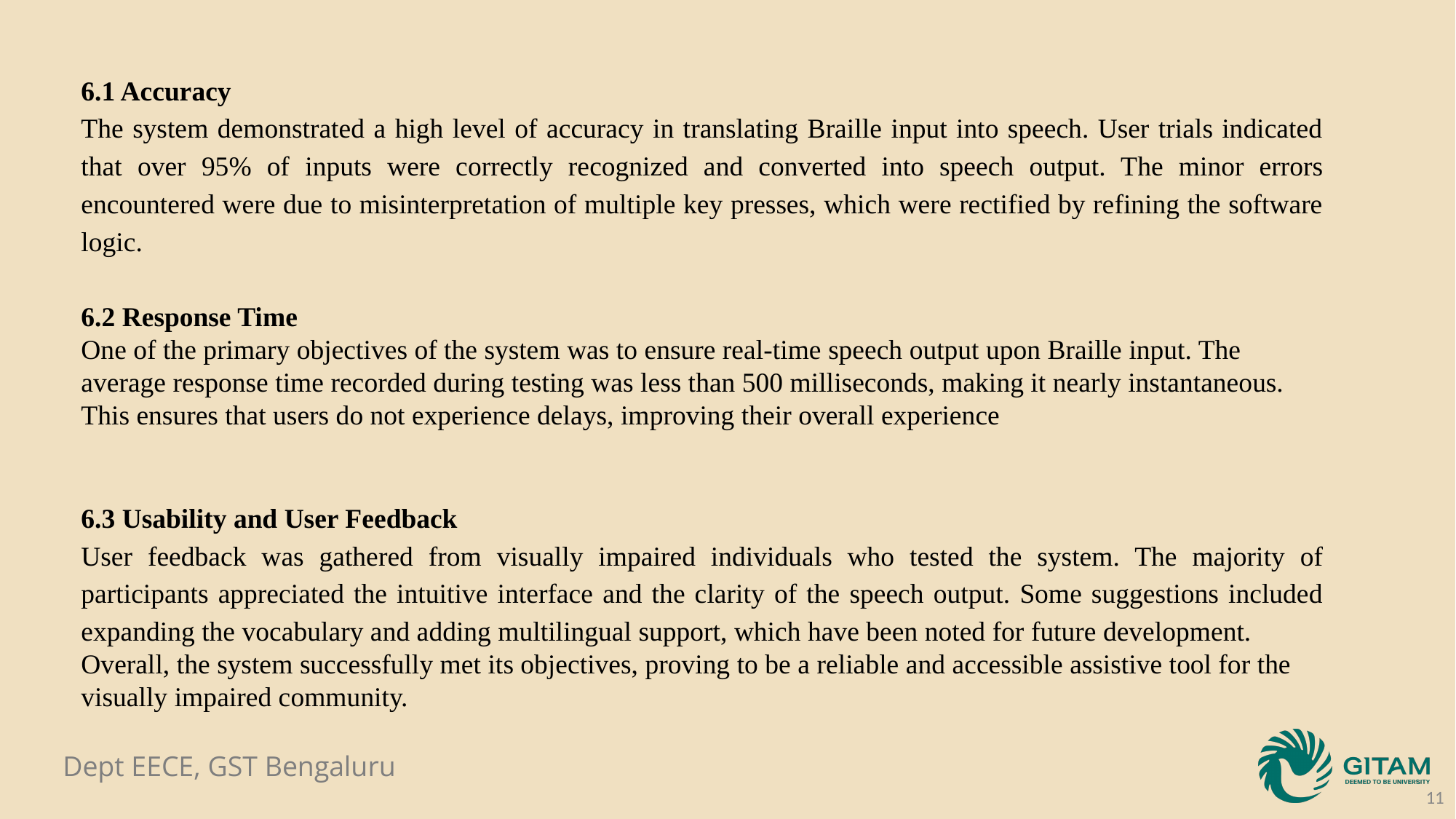

6.1 Accuracy
The system demonstrated a high level of accuracy in translating Braille input into speech. User trials indicated that over 95% of inputs were correctly recognized and converted into speech output. The minor errors encountered were due to misinterpretation of multiple key presses, which were rectified by refining the software logic.

6.2 Response Time
One of the primary objectives of the system was to ensure real-time speech output upon Braille input. The average response time recorded during testing was less than 500 milliseconds, making it nearly instantaneous. This ensures that users do not experience delays, improving their overall experience

6.3 Usability and User Feedback
User feedback was gathered from visually impaired individuals who tested the system. The majority of participants appreciated the intuitive interface and the clarity of the speech output. Some suggestions included expanding the vocabulary and adding multilingual support, which have been noted for future development.
Overall, the system successfully met its objectives, proving to be a reliable and accessible assistive tool for the visually impaired community.
11